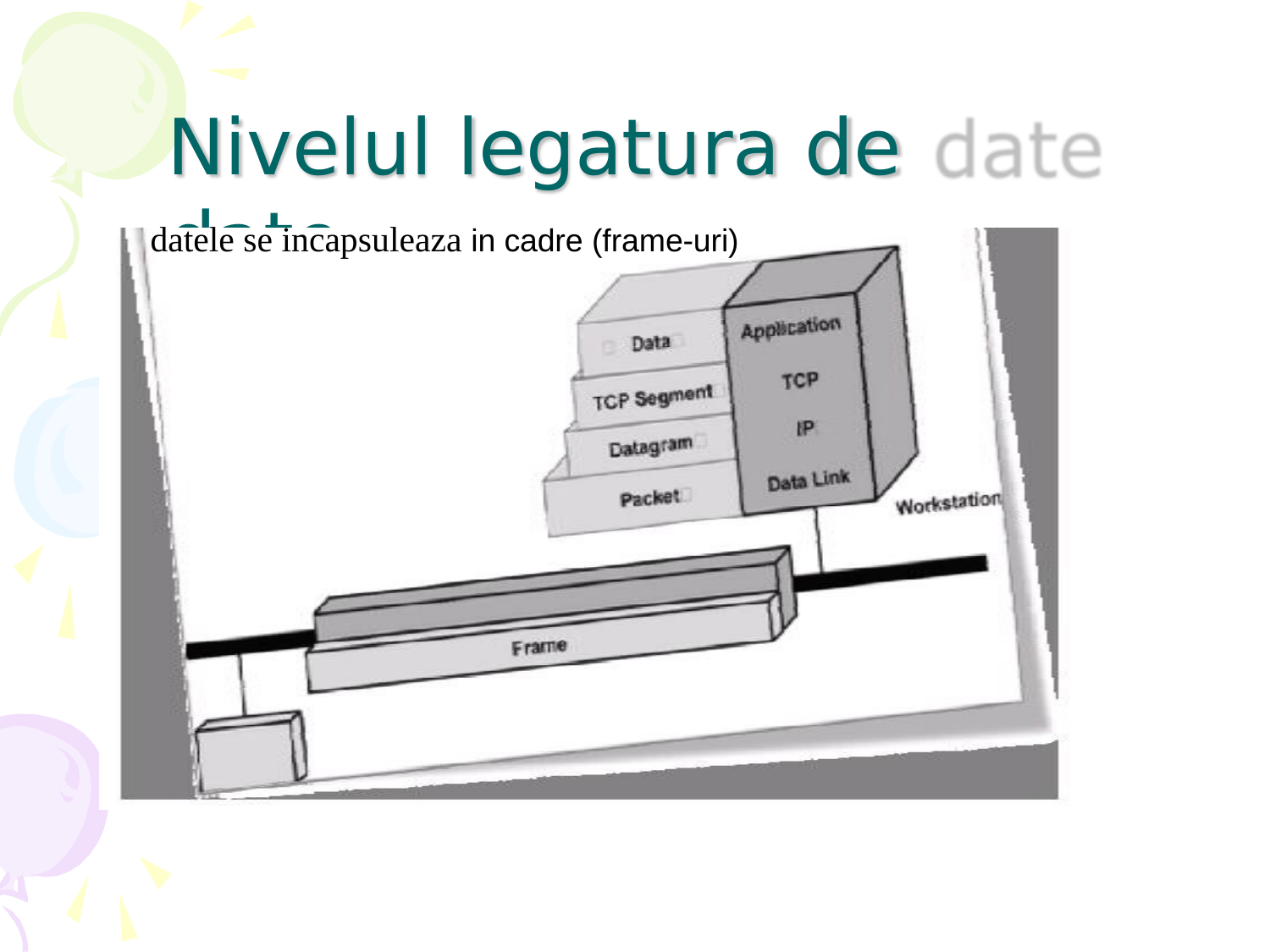

Nivelul legatura de date
datele se incapsuleaza in cadre (frame-uri)